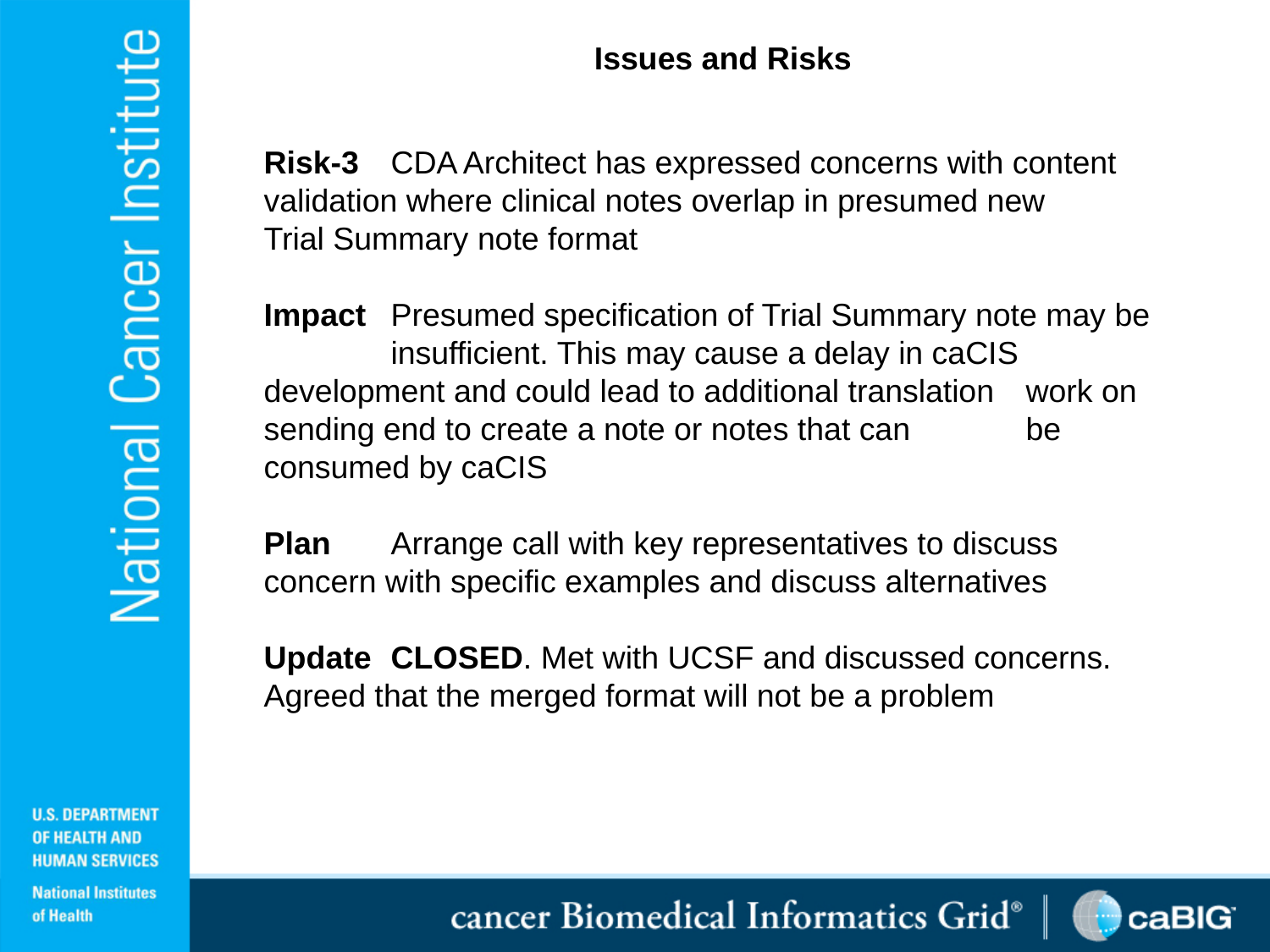

Issues and Risks
Risk-3	CDA Architect has expressed concerns with content 	validation where clinical notes overlap in presumed new 	Trial Summary note format

Impact  	Presumed specification of Trial Summary note may be 	insufficient. This may cause a delay in caCIS 	development and could lead to additional translation 	work on sending end to create a note or notes that can 	be consumed by caCIS

Plan	Arrange call with key representatives to discuss 	concern with specific examples and discuss alternatives

Update	CLOSED. Met with UCSF and discussed concerns. 	Agreed that the merged format will not be a problem